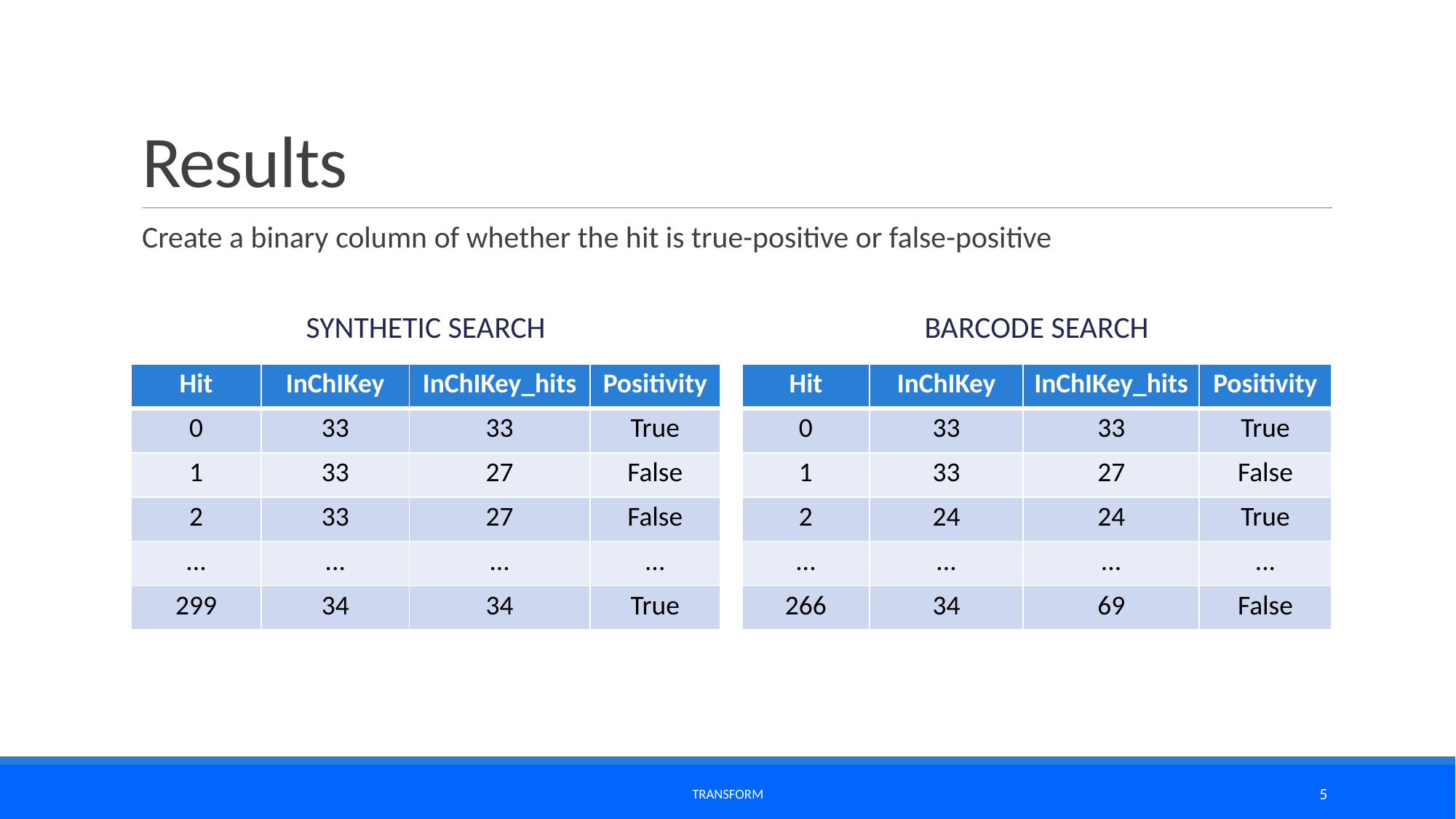

# Results
Create a binary column of whether the hit is true-positive or false-positive
Synthetic search
Barcode search
| Hit | InChIKey | InChIKey\_hits | Positivity |
| --- | --- | --- | --- |
| 0 | 33 | 33 | True |
| 1 | 33 | 27 | False |
| 2 | 33 | 27 | False |
| ... | ... | ... | ... |
| 299 | 34 | 34 | True |
| Hit | InChIKey | InChIKey\_hits | Positivity |
| --- | --- | --- | --- |
| 0 | 33 | 33 | True |
| 1 | 33 | 27 | False |
| 2 | 24 | 24 | True |
| ... | ... | ... | ... |
| 266 | 34 | 69 | False |
Transform
5